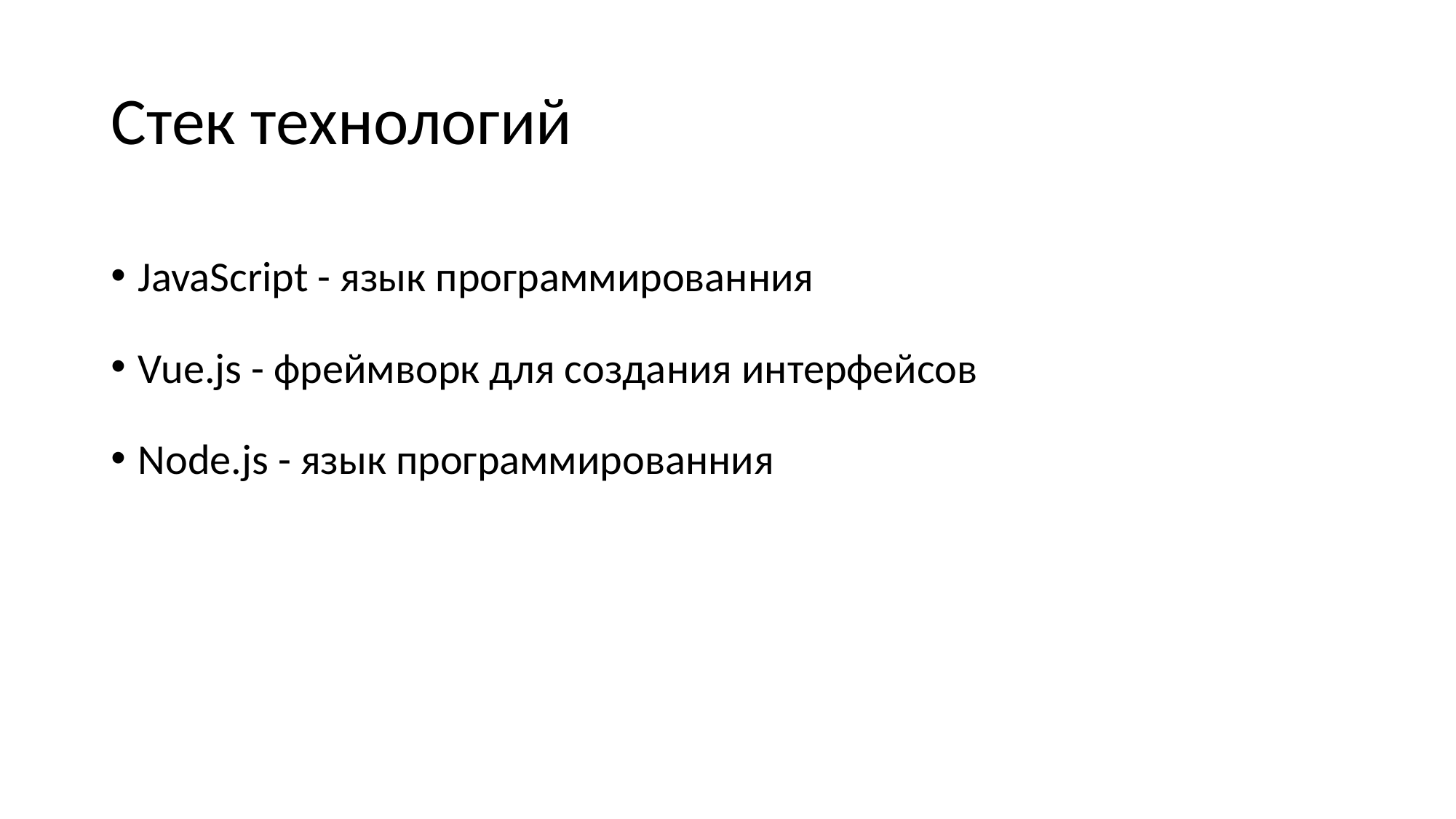

# Стек технологий
JavaScript - язык программированния
Vue.js - фреймворк для создания интерфейсов
Node.js - язык программированния